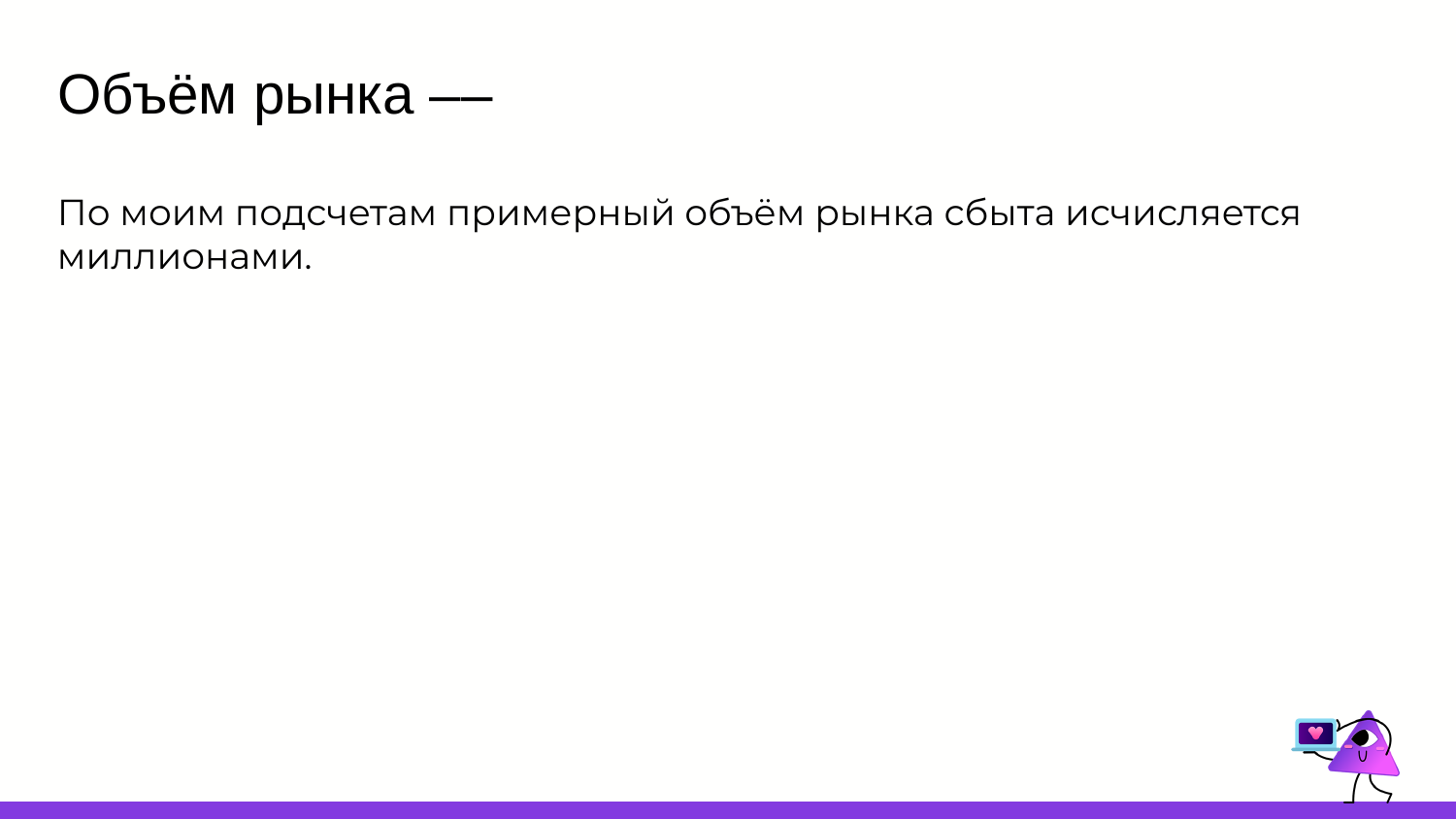

# Объём рынка ––
По моим подсчетам примерный объём рынка сбыта исчисляется миллионами.